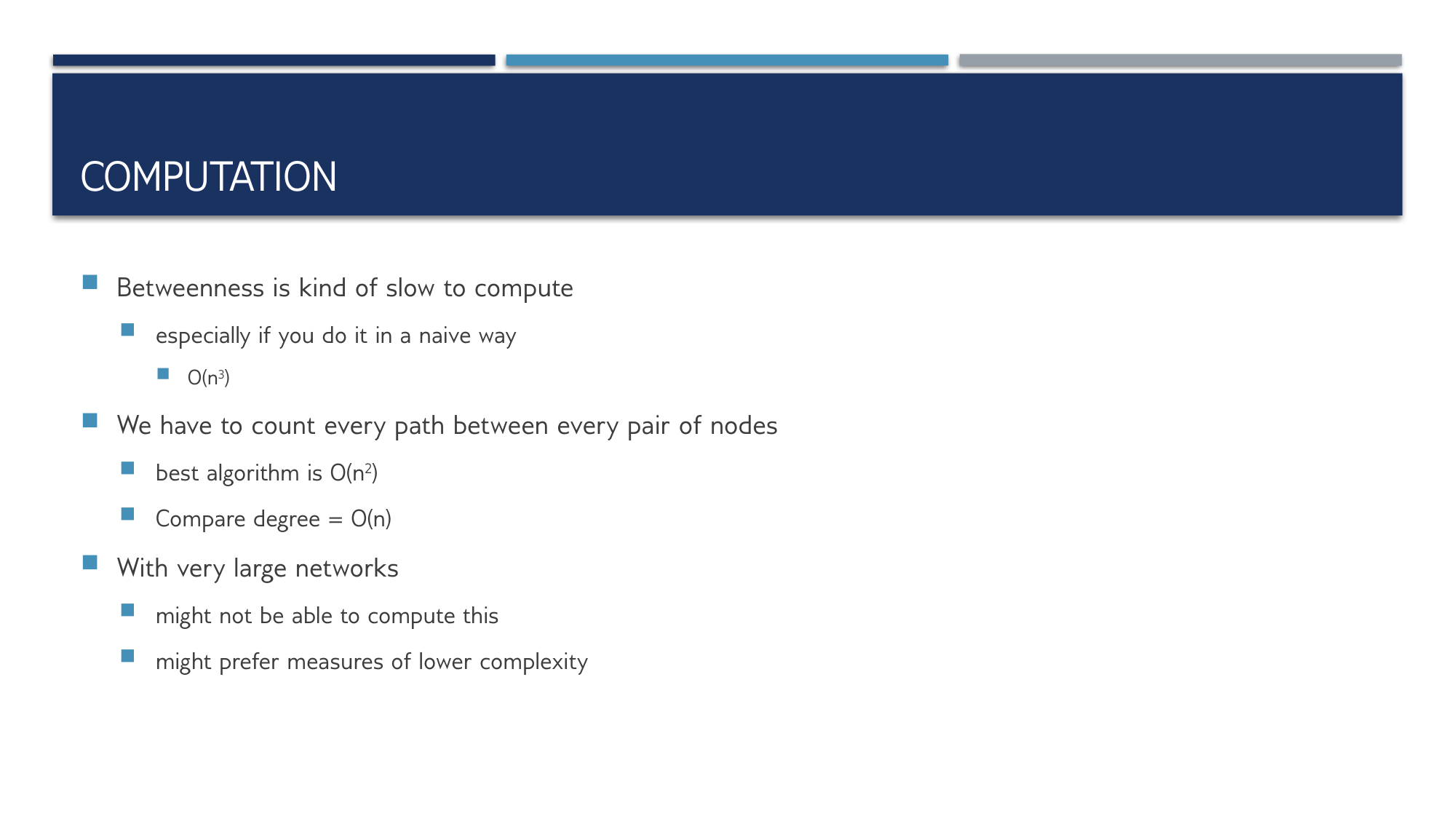

# Computation
Betweenness is kind of slow to compute
especially if you do it in a naive way
O(n3)
We have to count every path between every pair of nodes
best algorithm is O(n2)
Compare degree = O(n)
With very large networks
might not be able to compute this
might prefer measures of lower complexity